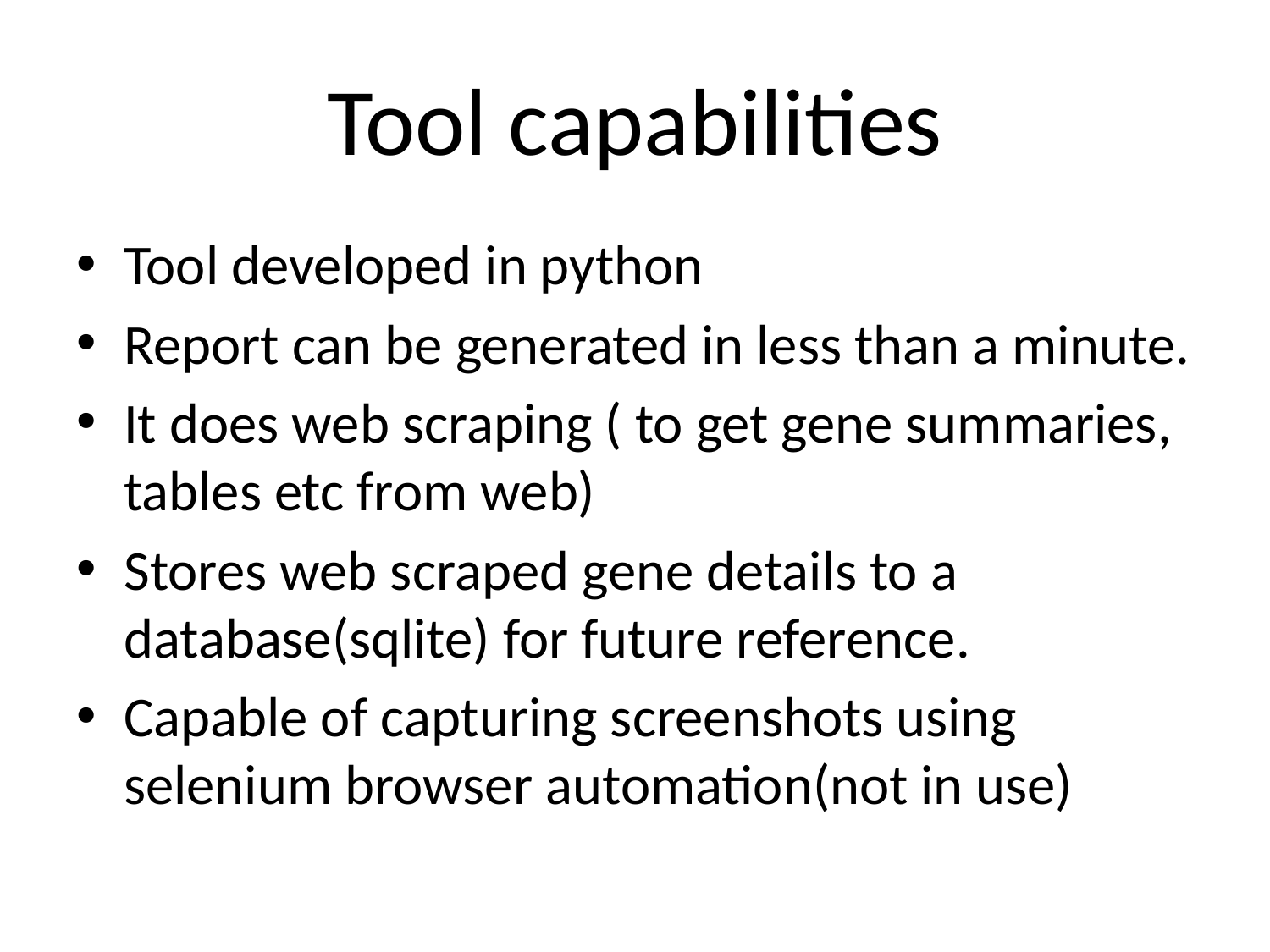

# Tool capabilities
Tool developed in python
Report can be generated in less than a minute.
It does web scraping ( to get gene summaries, tables etc from web)
Stores web scraped gene details to a database(sqlite) for future reference.
Capable of capturing screenshots using selenium browser automation(not in use)